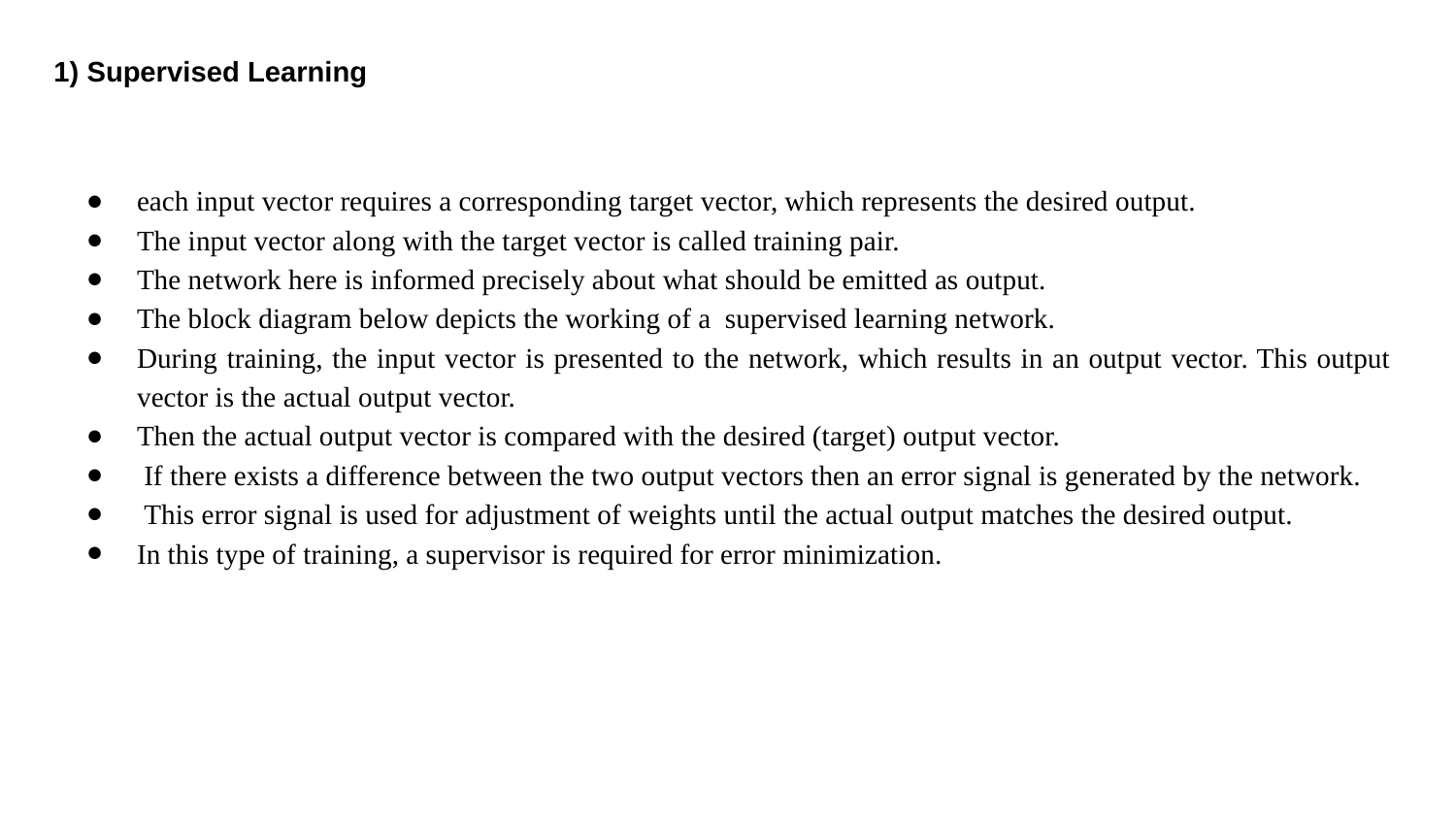

# 1) Supervised Learning

each input vector requires a corresponding target vector, which represents the desired output.
The input vector along with the target vector is called training pair.
The network here is informed precisely about what should be emitted as output.
The block diagram below depicts the working of a  supervised learning network.
During training, the input vector is presented to the network, which results in an output vector. This output vector is the actual output vector.
Then the actual output vector is compared with the desired (target) output vector.
 If there exists a difference between the two output vectors then an error signal is generated by the network.
 This error signal is used for adjustment of weights until the actual output matches the desired output.
In this type of training, a supervisor is required for error minimization.